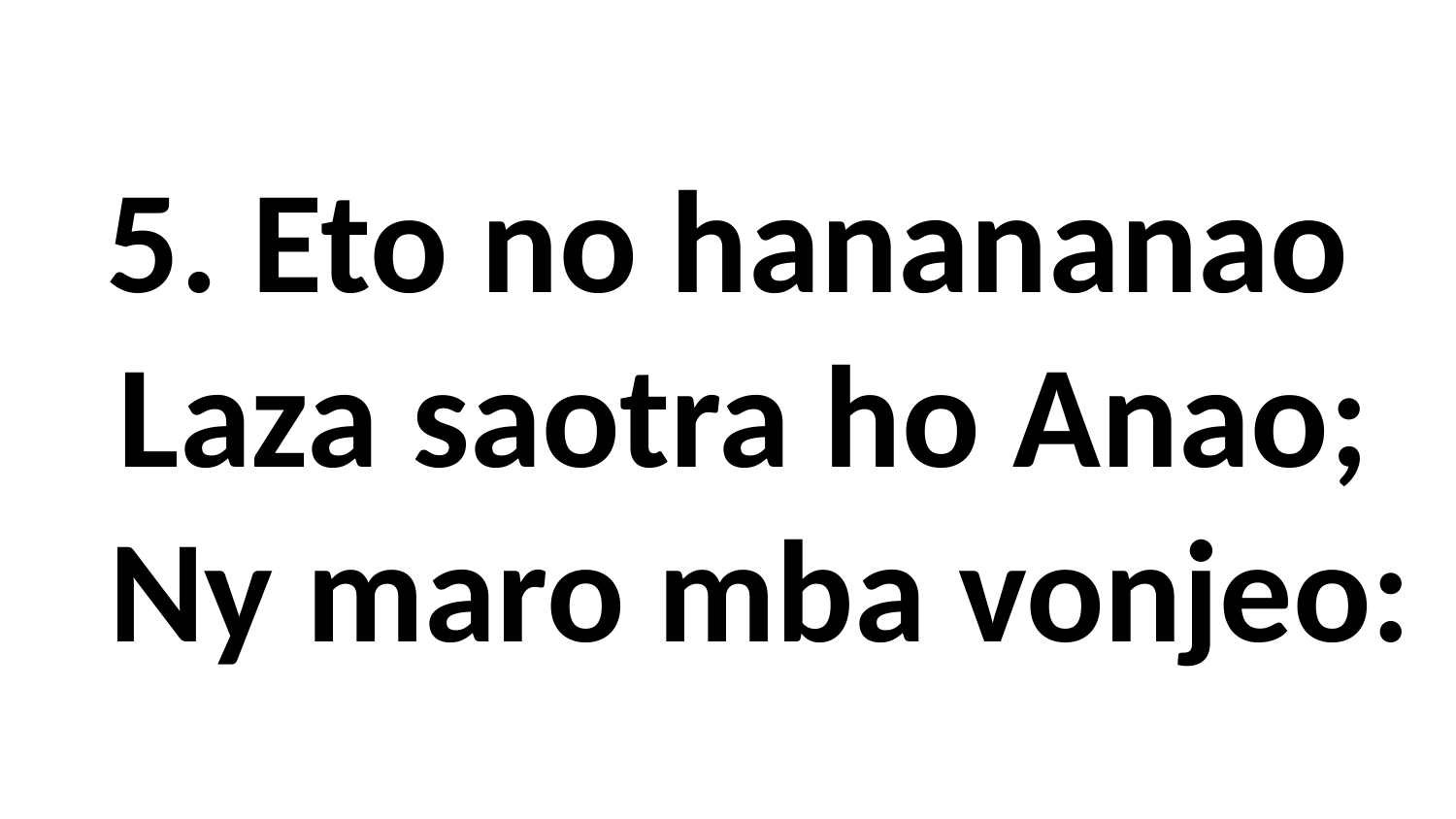

# 5. Eto no hanananao Laza saotra ho Anao; Ny maro mba vonjeo: